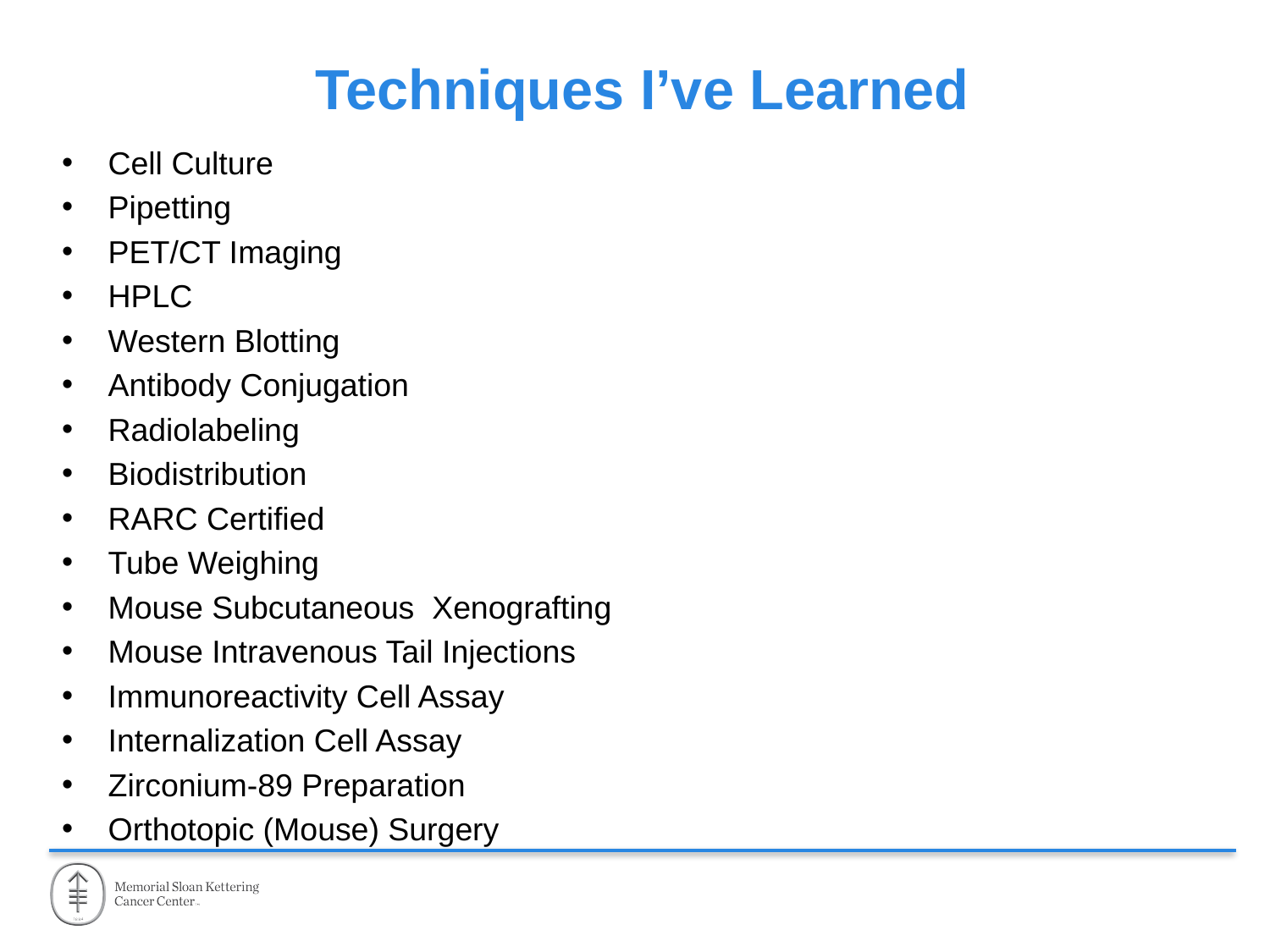

# Techniques I’ve Learned
Cell Culture
Pipetting
PET/CT Imaging
HPLC
Western Blotting
Antibody Conjugation
Radiolabeling
Biodistribution
RARC Certified
Tube Weighing
Mouse Subcutaneous  Xenografting
Mouse Intravenous Tail Injections
Immunoreactivity Cell Assay
Internalization Cell Assay
Zirconium-89 Preparation
Orthotopic (Mouse) Surgery